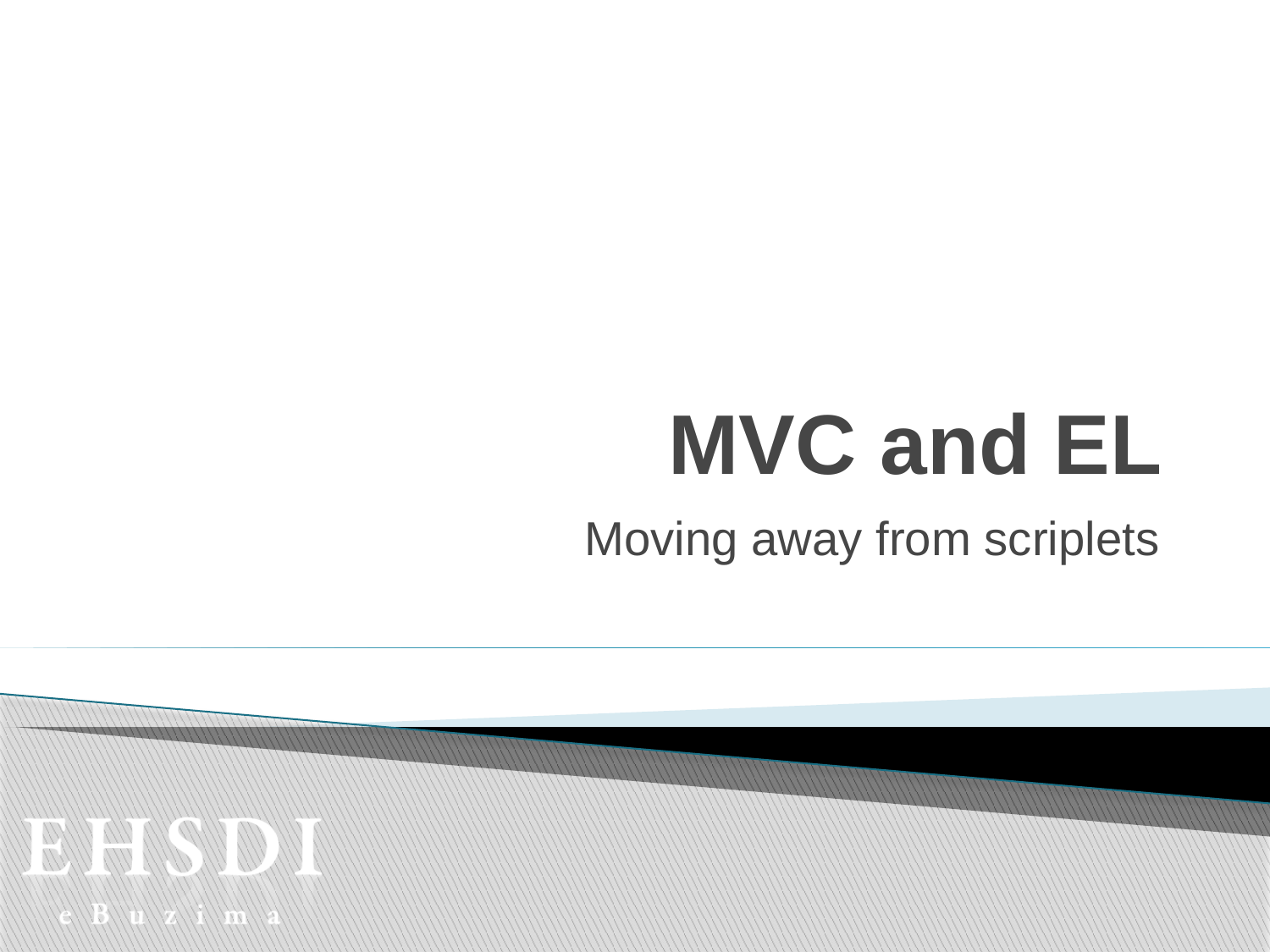

# MVC and EL
Moving away from scriplets